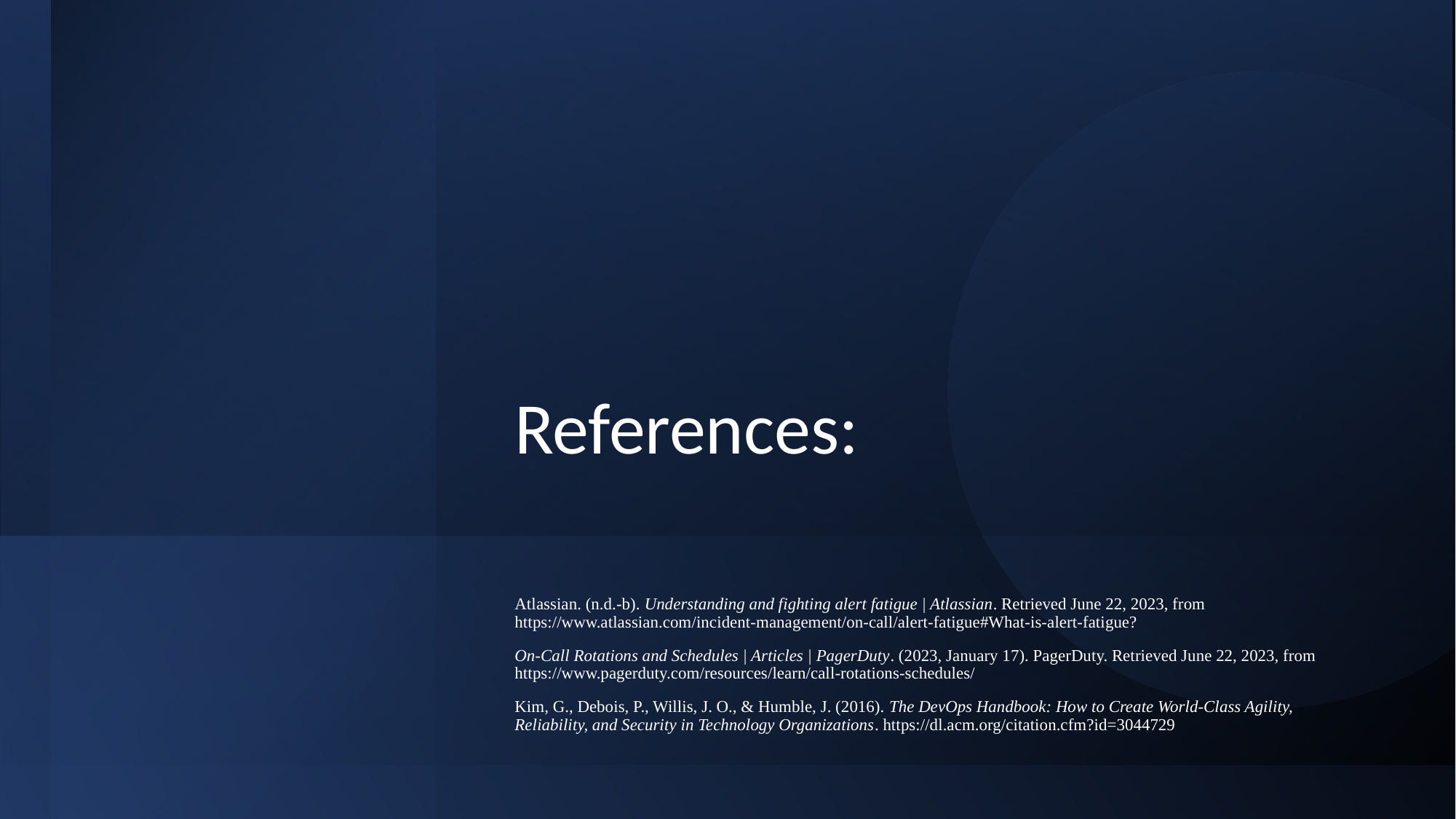

# References:
Atlassian. (n.d.-b). Understanding and fighting alert fatigue | Atlassian. Retrieved June 22, 2023, from https://www.atlassian.com/incident-management/on-call/alert-fatigue#What-is-alert-fatigue?
On-Call Rotations and Schedules | Articles | PagerDuty. (2023, January 17). PagerDuty. Retrieved June 22, 2023, from https://www.pagerduty.com/resources/learn/call-rotations-schedules/
Kim, G., Debois, P., Willis, J. O., & Humble, J. (2016). The DevOps Handbook: How to Create World-Class Agility, Reliability, and Security in Technology Organizations. https://dl.acm.org/citation.cfm?id=3044729